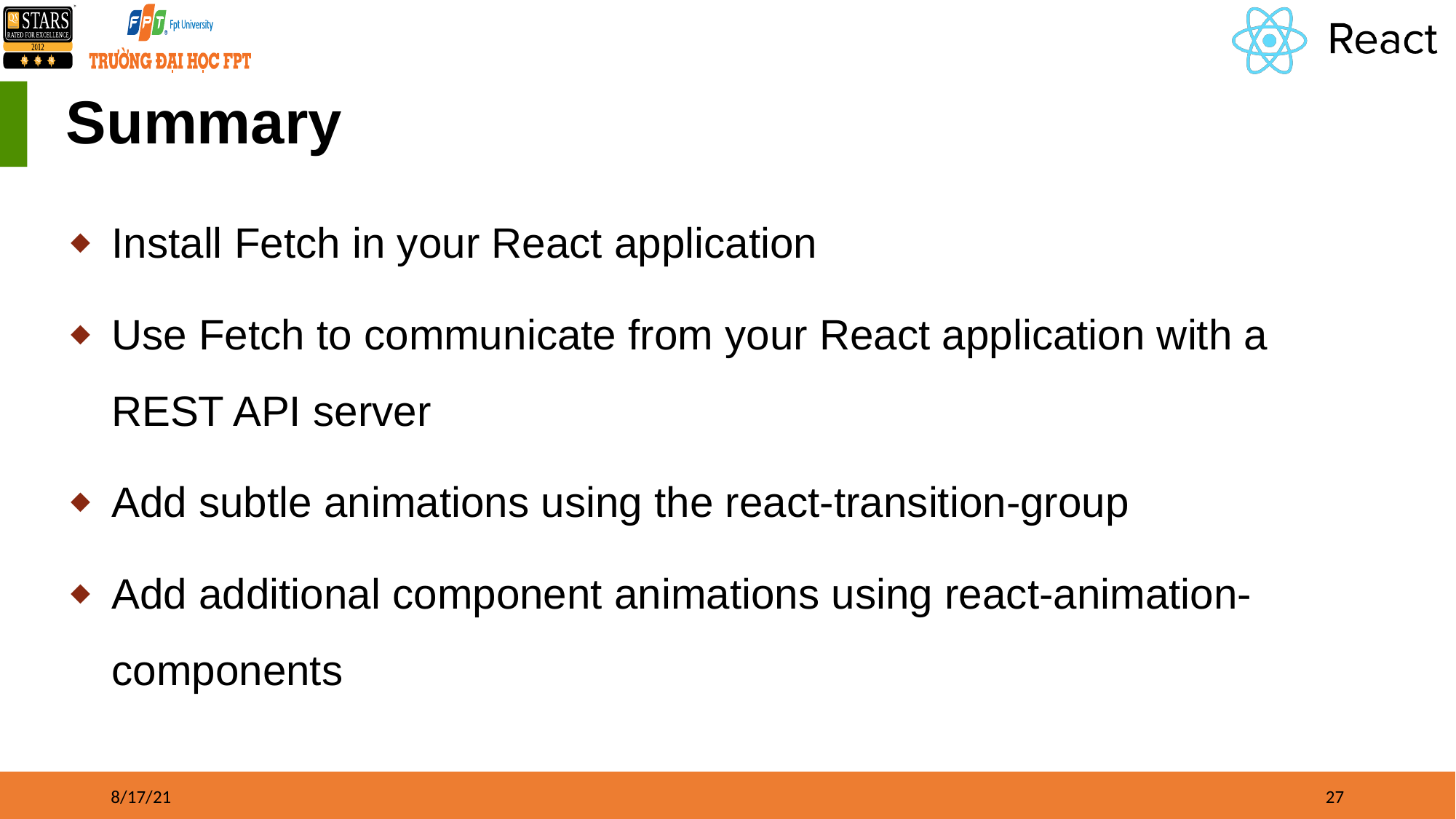

# Summary
Install Fetch in your React application
Use Fetch to communicate from your React application with a REST API server
Add subtle animations using the react-transition-group
Add additional component animations using react-animation-components
8/17/21
27